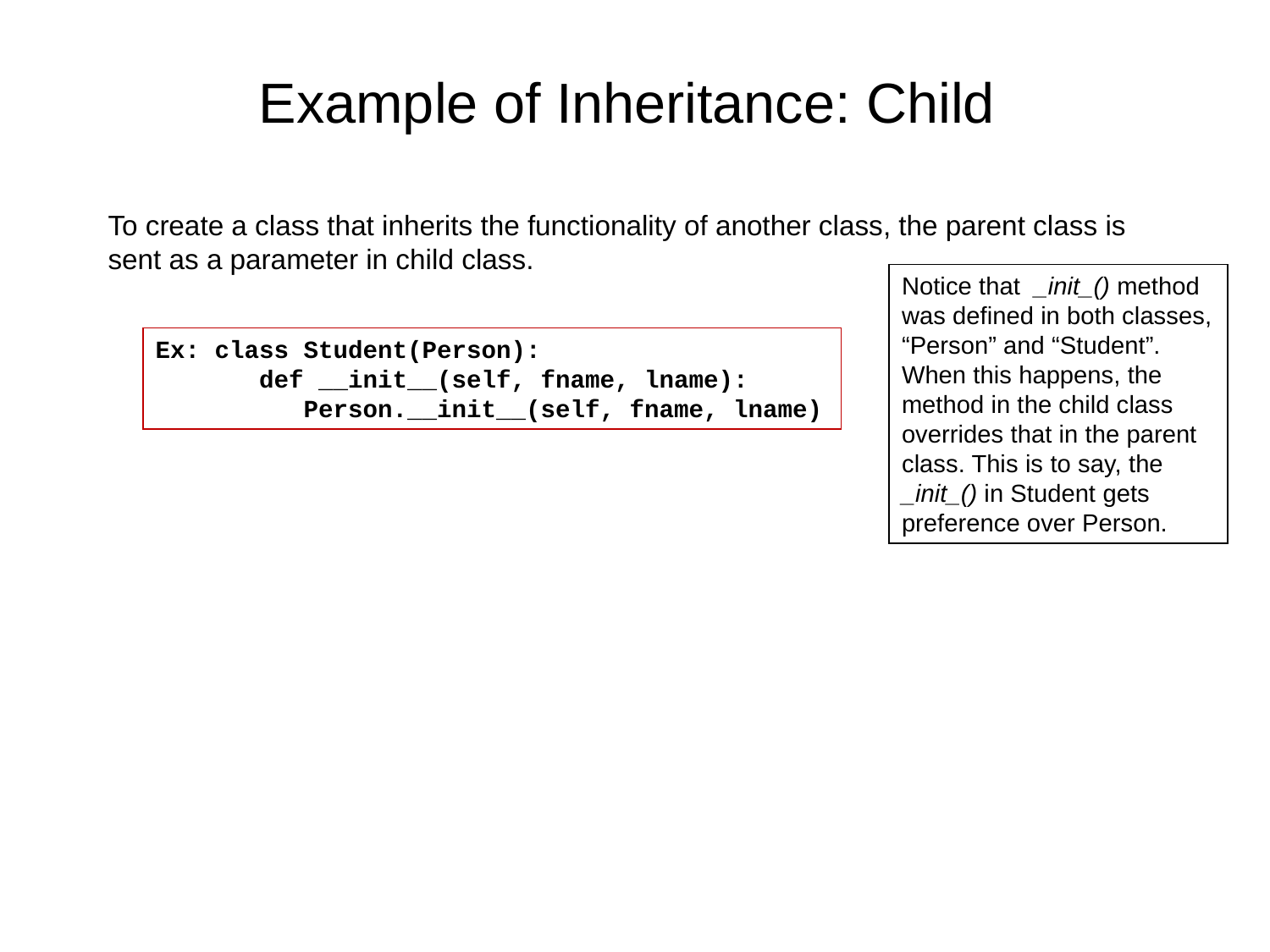

# Example of Inheritance: Child
To create a class that inherits the functionality of another class, the parent class is sent as a parameter in child class.
Notice that  _init_() method was defined in both classes, “Person” and “Student”. When this happens, the method in the child class overrides that in the parent class. This is to say, the _init_() in Student gets preference over Person.
Ex: class Student(Person):
       def __init__(self, fname, lname):
          Person.__init__(self, fname, lname)